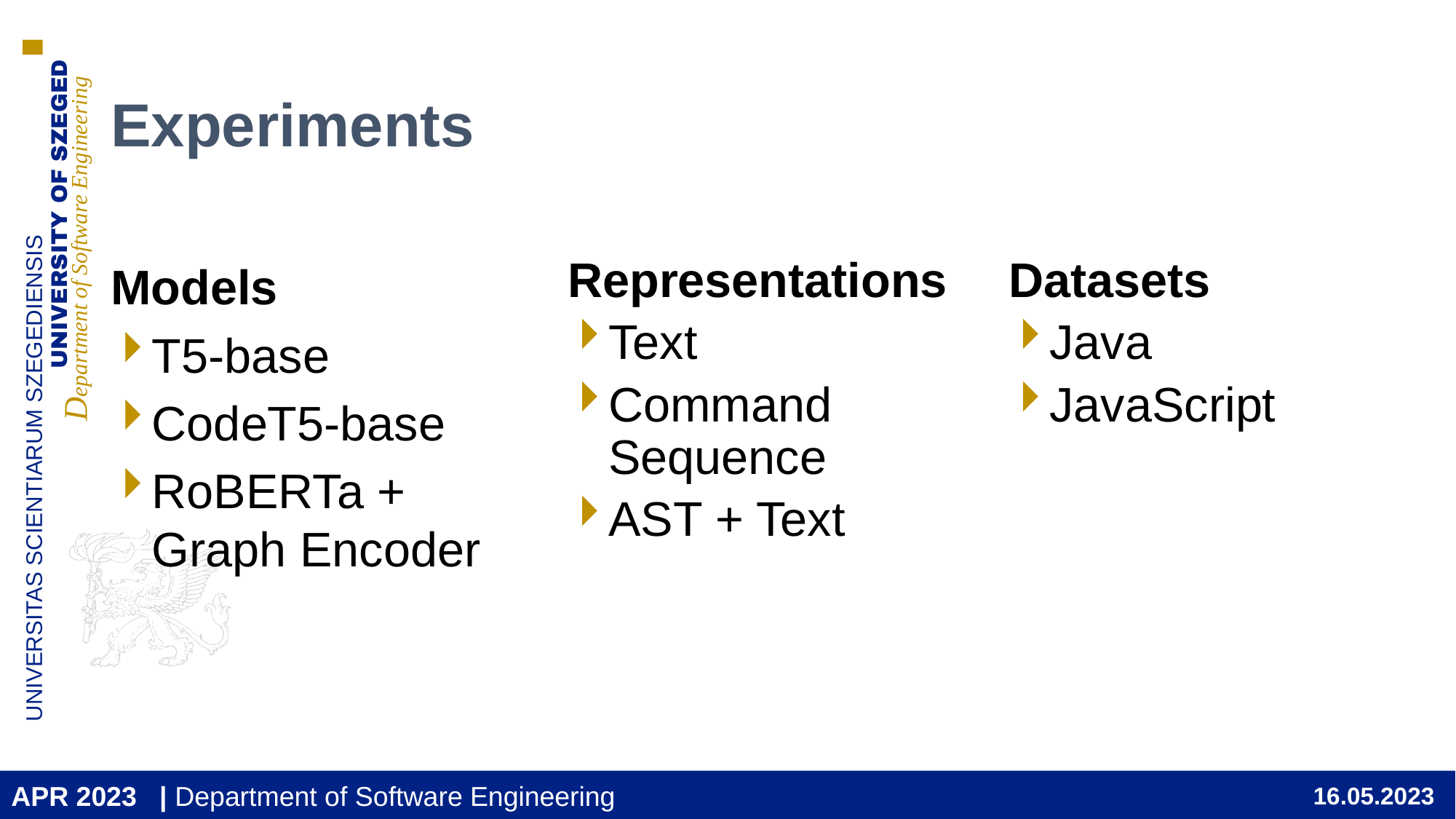

# Experiments
Representations
Text
Command Sequence
AST + Text
Datasets
Java
JavaScript
Models
T5-base
CodeT5-base
RoBERTa + Graph Encoder

APR 2023   | Department of Software Engineering
16.05.2023